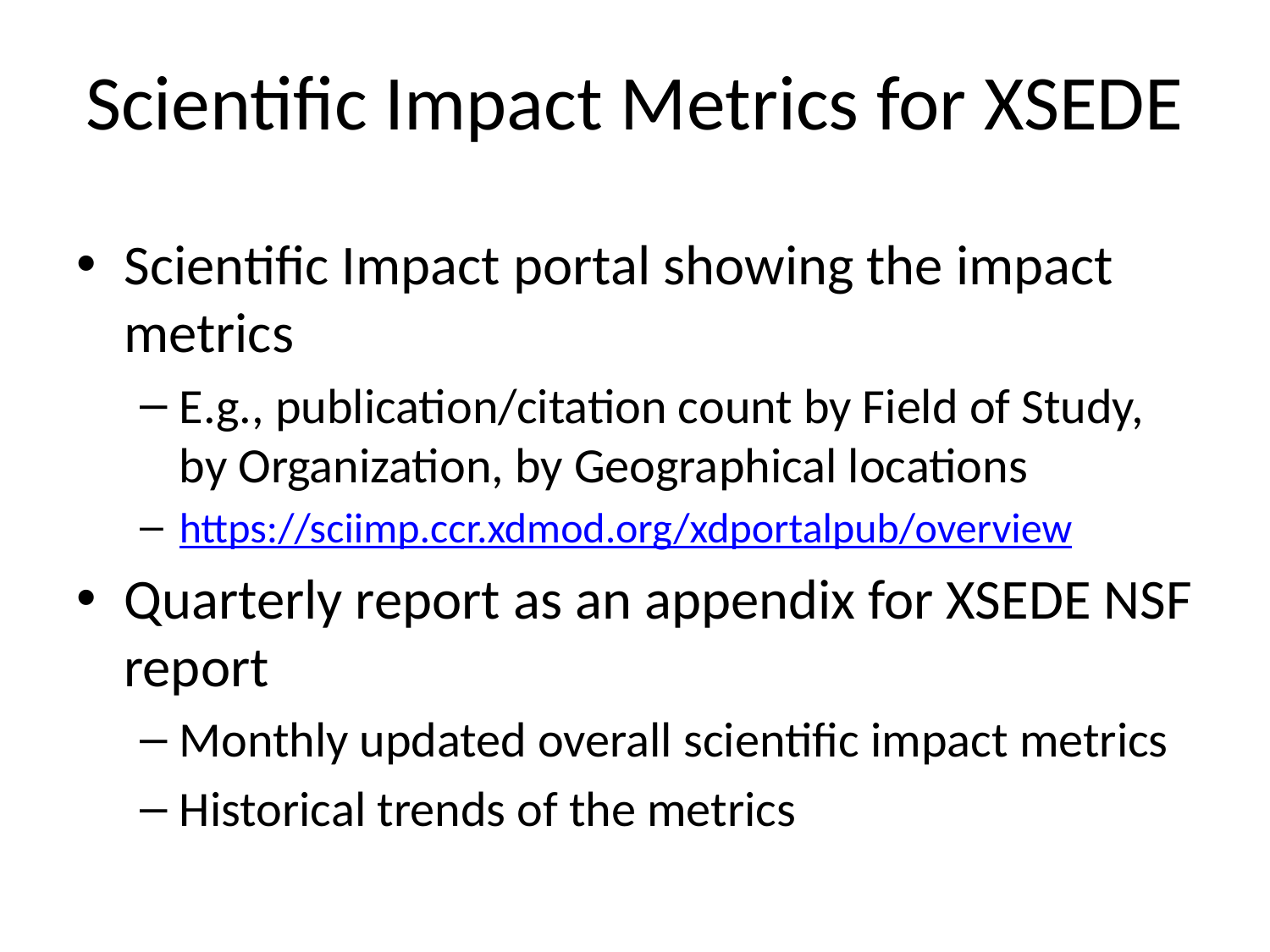

# Scientific Impact Metrics for XSEDE
Scientific Impact portal showing the impact metrics
E.g., publication/citation count by Field of Study, by Organization, by Geographical locations
https://sciimp.ccr.xdmod.org/xdportalpub/overview
Quarterly report as an appendix for XSEDE NSF report
Monthly updated overall scientific impact metrics
Historical trends of the metrics